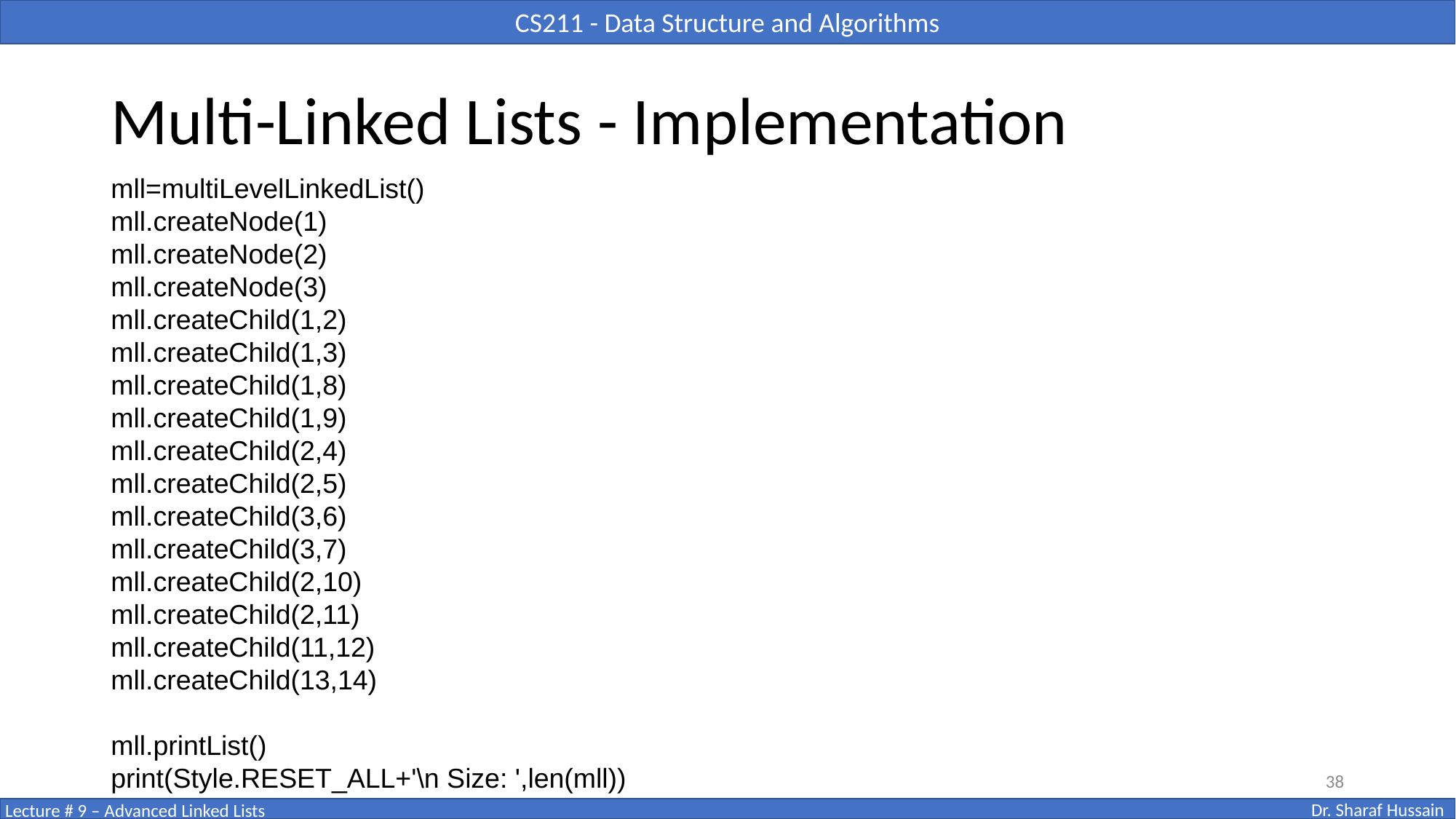

# Multi-Linked Lists - Implementation
mll=multiLevelLinkedList()
mll.createNode(1)
mll.createNode(2)
mll.createNode(3)
mll.createChild(1,2)
mll.createChild(1,3)
mll.createChild(1,8)
mll.createChild(1,9)
mll.createChild(2,4)
mll.createChild(2,5)
mll.createChild(3,6)
mll.createChild(3,7)
mll.createChild(2,10)
mll.createChild(2,11)
mll.createChild(11,12)
mll.createChild(13,14)
mll.printList()
print(Style.RESET_ALL+'\n Size: ',len(mll))
38